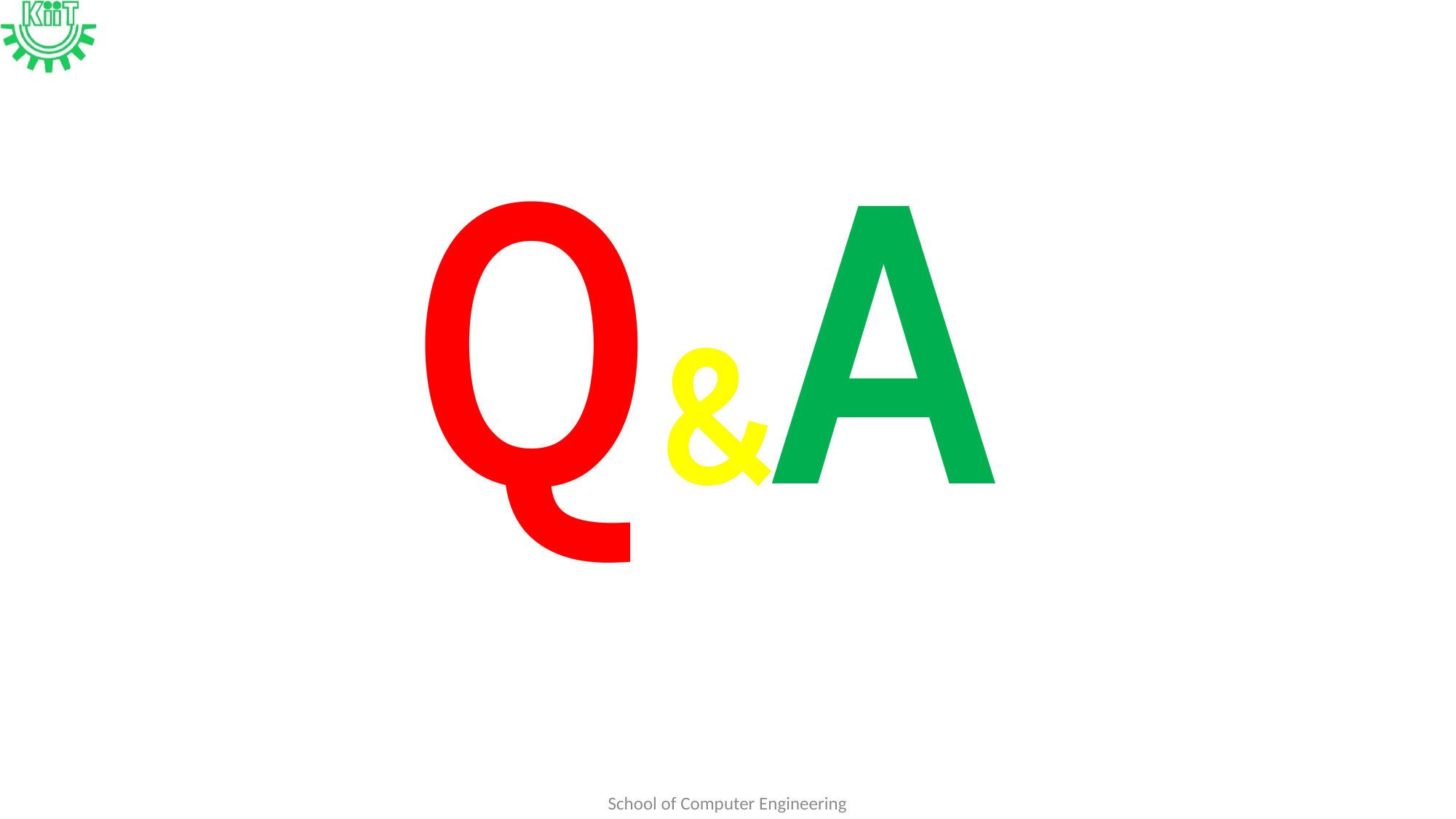

# Q&A
47
School of Computer Engineering